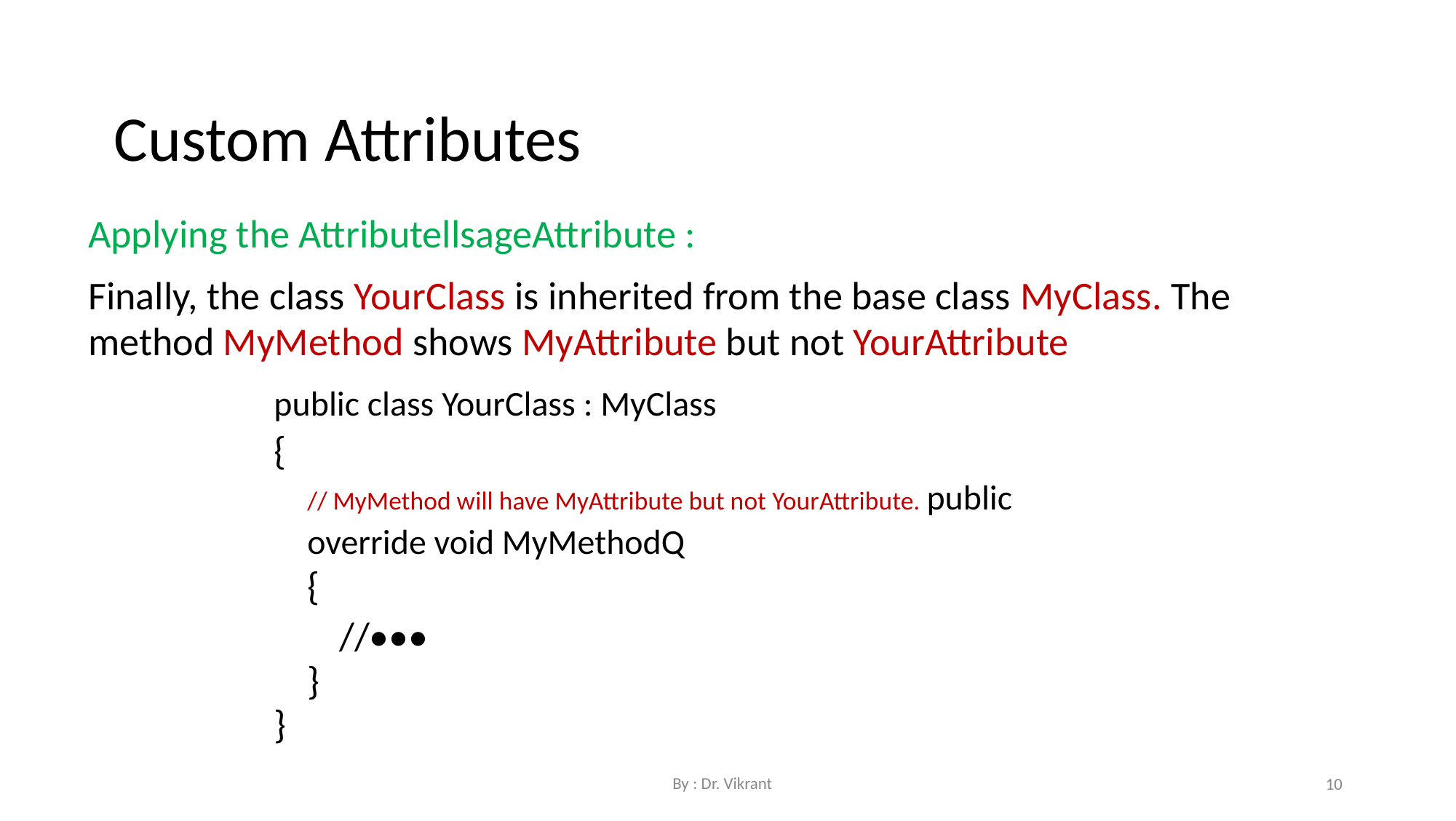

Custom Attributes
Applying the AttributellsageAttribute :
Finally, the class YourClass is inherited from the base class MyClass. The method MyMethod shows MyAttribute but not YourAttribute
public class YourClass : MyClass
{
// MyMethod will have MyAttribute but not YourAttribute. public override void MyMethodQ
{
//•••
}
}
By : Dr. Vikrant
10